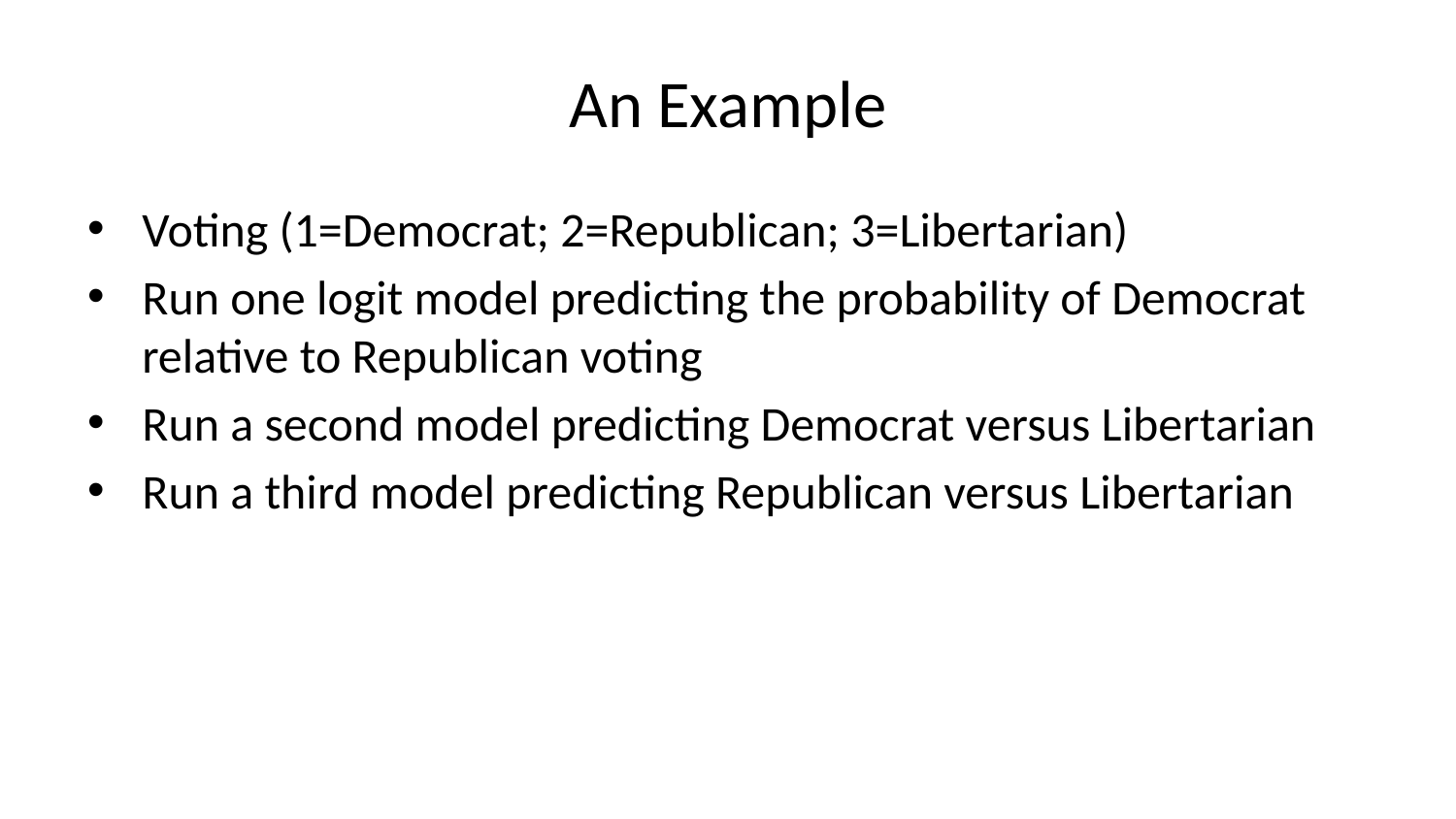

# An Example
Voting (1=Democrat; 2=Republican; 3=Libertarian)
Run one logit model predicting the probability of Democrat relative to Republican voting
Run a second model predicting Democrat versus Libertarian
Run a third model predicting Republican versus Libertarian